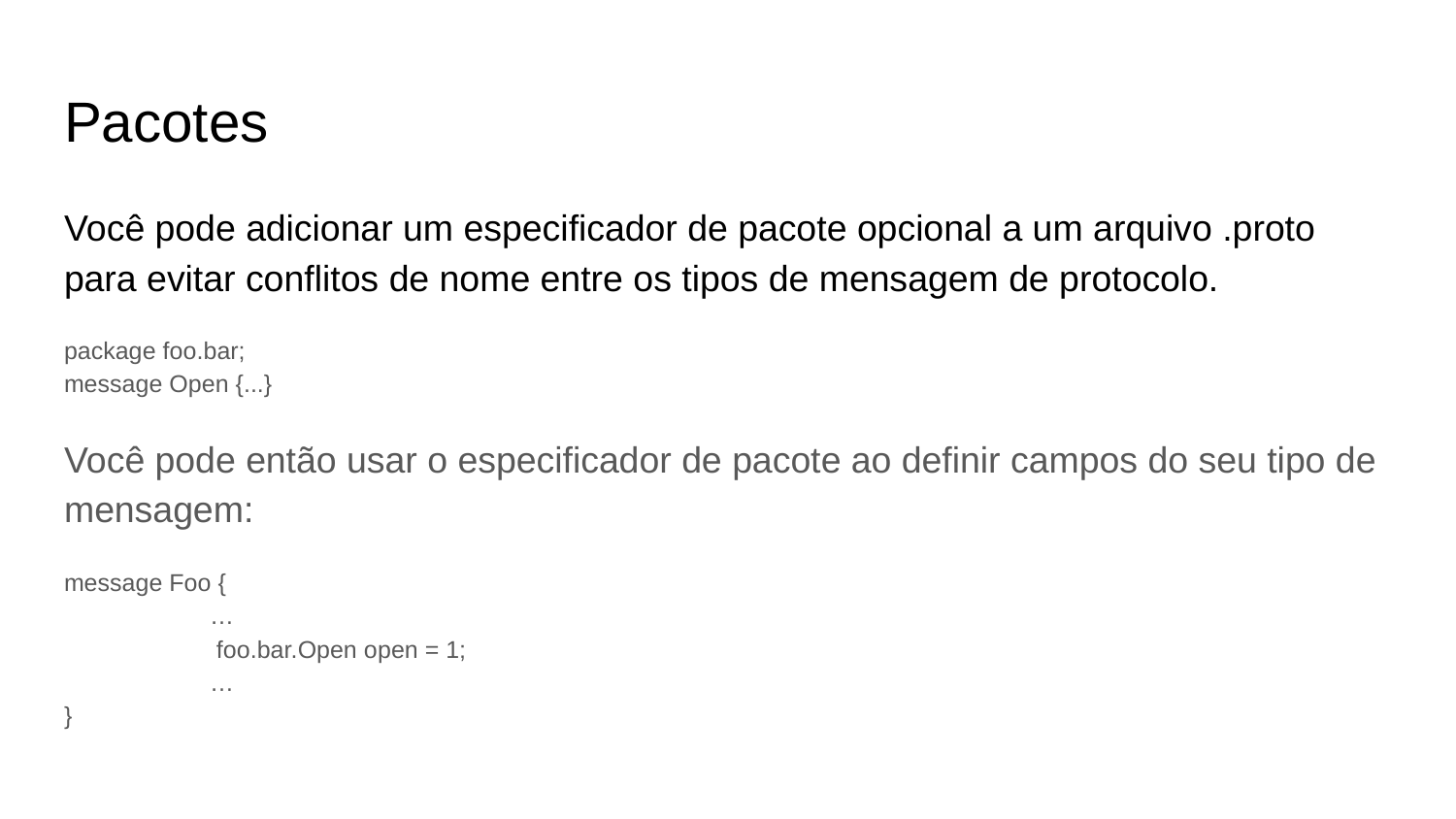

# Pacotes
Você pode adicionar um especificador de pacote opcional a um arquivo .proto para evitar conflitos de nome entre os tipos de mensagem de protocolo.
package foo.bar;
message Open {...}
Você pode então usar o especificador de pacote ao definir campos do seu tipo de mensagem:
message Foo {
	…
	 foo.bar.Open open = 1;
	…
}